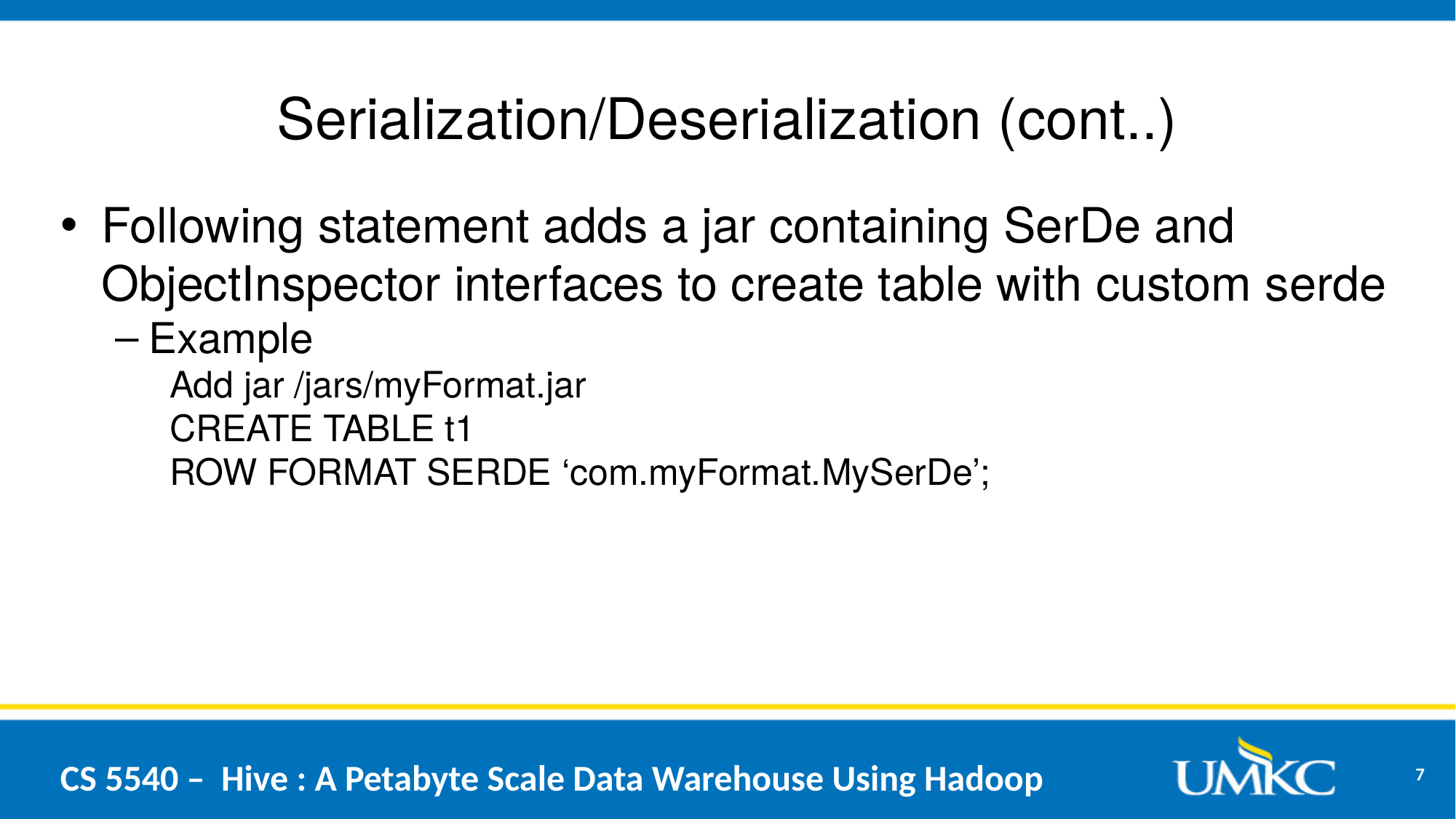

# Serialization/Deserialization (cont..)
Following statement adds a jar containing SerDe and ObjectInspector interfaces to create table with custom serde
Example
Add jar /jars/myFormat.jar
CREATE TABLE t1
ROW FORMAT SERDE ‘com.myFormat.MySerDe’;
7
CS 5540 –  Hive : A Petabyte Scale Data Warehouse Using Hadoop